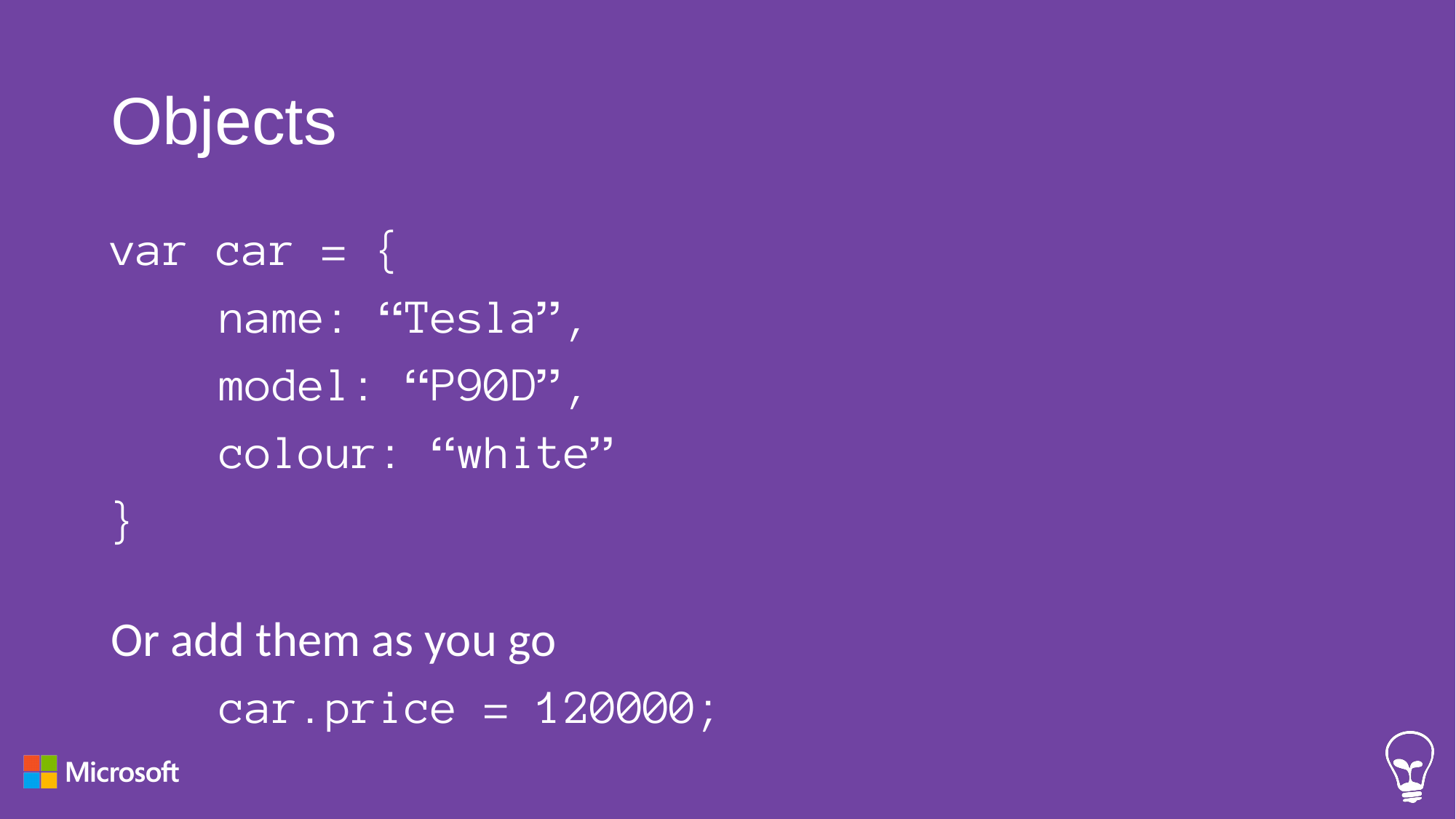

# Objects
var car = {
	name: “Tesla”,
	model: “P90D”,
	colour: “white”
}
Or add them as you go
	car.price = 120000;